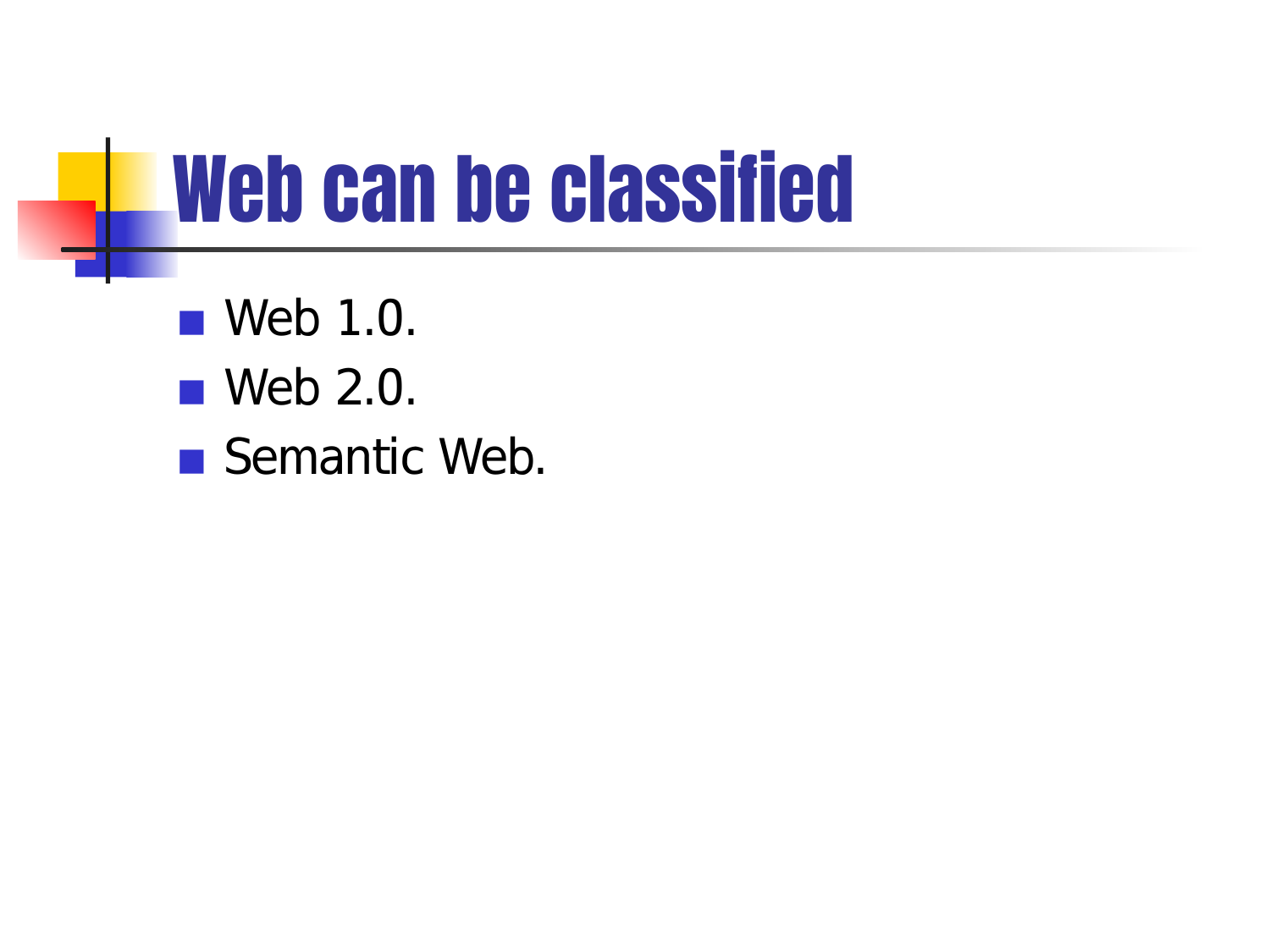

# Web can be classified
Web 1.0.
Web 2.0.
Semantic Web.